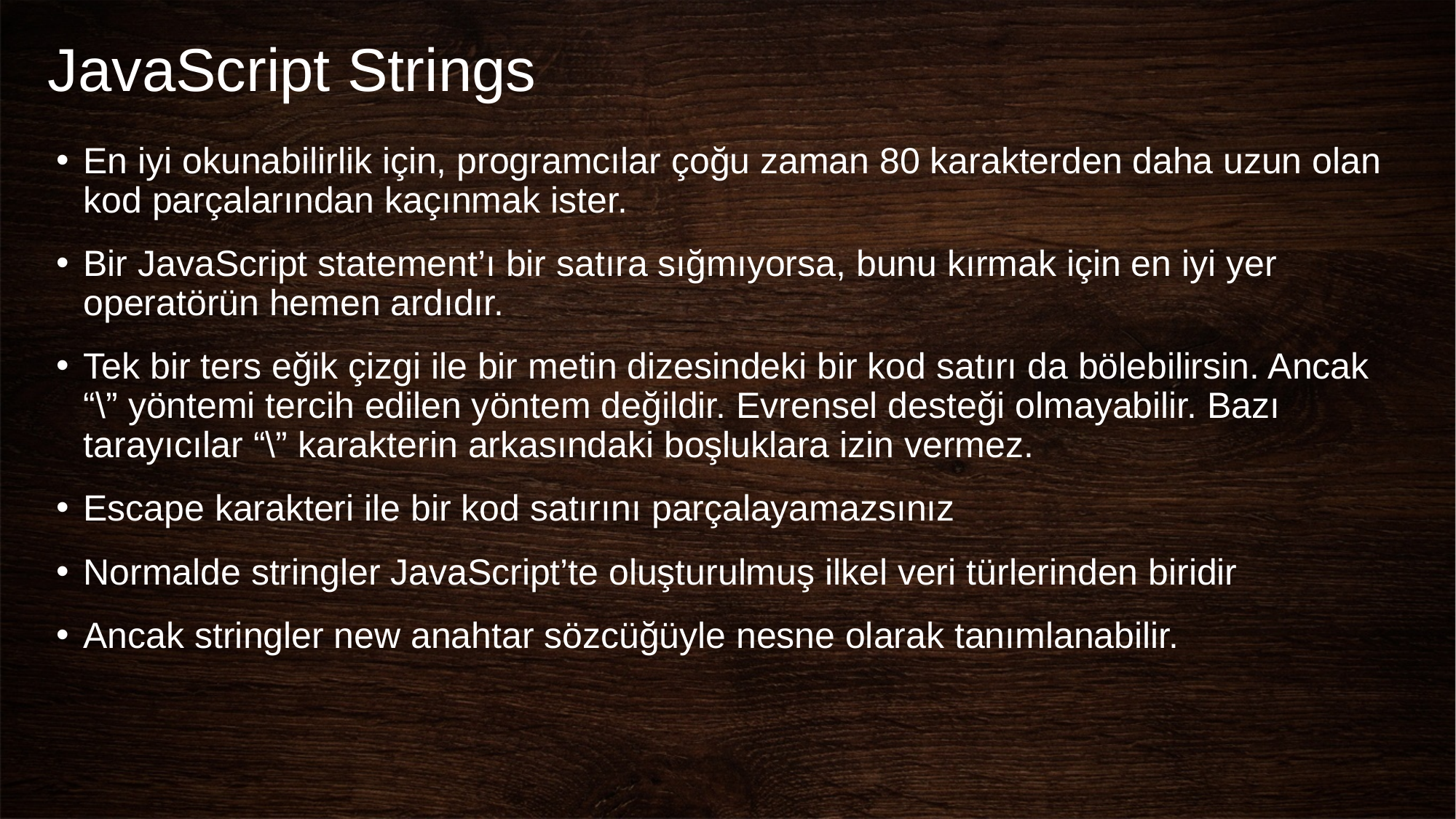

# JavaScript Strings
En iyi okunabilirlik için, programcılar çoğu zaman 80 karakterden daha uzun olan kod parçalarından kaçınmak ister.
Bir JavaScript statement’ı bir satıra sığmıyorsa, bunu kırmak için en iyi yer operatörün hemen ardıdır.
Tek bir ters eğik çizgi ile bir metin dizesindeki bir kod satırı da bölebilirsin. Ancak “\” yöntemi tercih edilen yöntem değildir. Evrensel desteği olmayabilir. Bazı tarayıcılar “\” karakterin arkasındaki boşluklara izin vermez.
Escape karakteri ile bir kod satırını parçalayamazsınız
Normalde stringler JavaScript’te oluşturulmuş ilkel veri türlerinden biridir
Ancak stringler new anahtar sözcüğüyle nesne olarak tanımlanabilir.